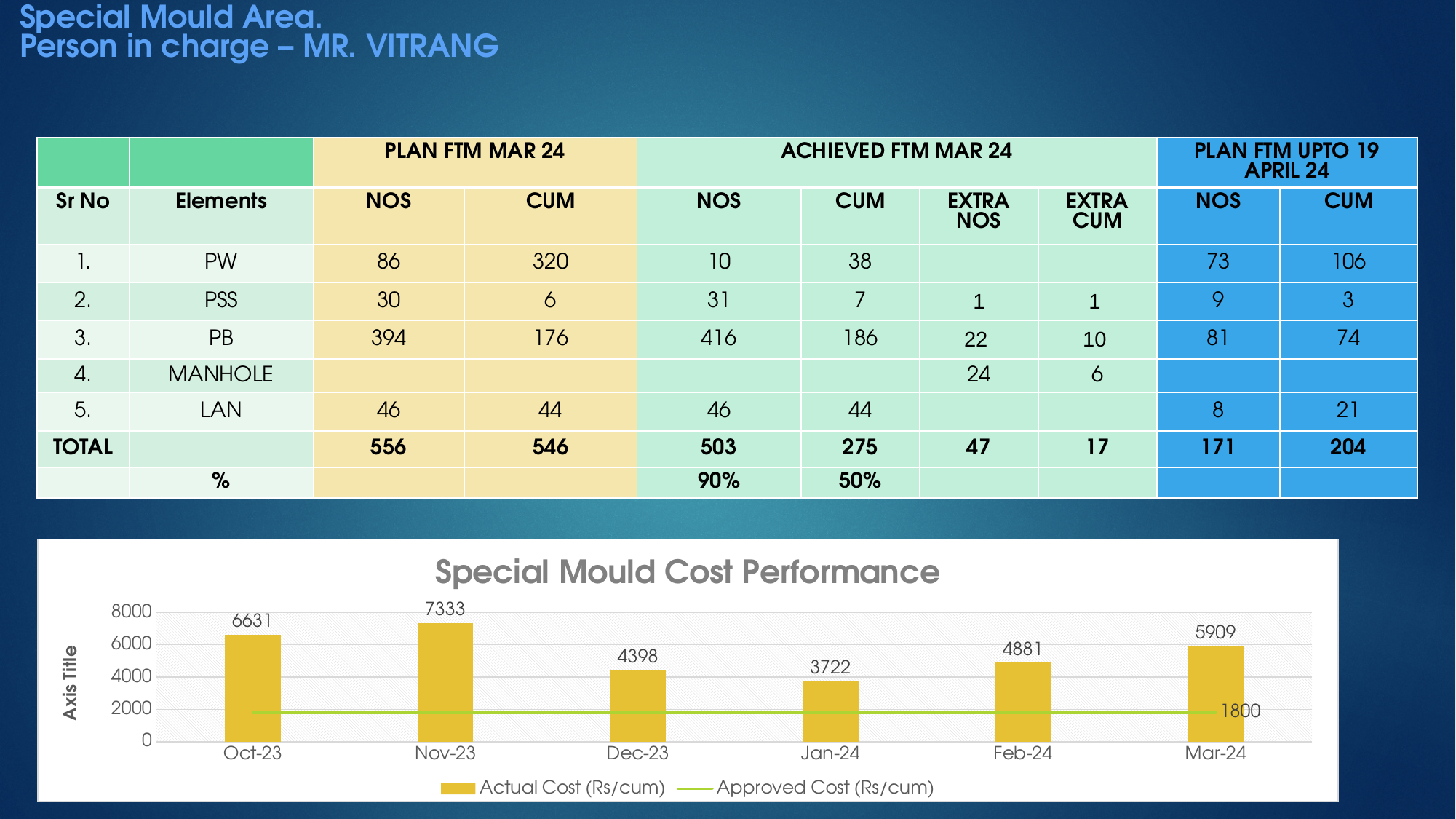

# Special Mould Area. Person in charge – MR. VITRANG
|  |  | PLAN FTM MAR 24 |  | ACHIEVED FTM MAR 24 |  |  |  | PLAN FTM UPTO 19 APRIL 24 |  |
| --- | --- | --- | --- | --- | --- | --- | --- | --- | --- |
| Sr No | Elements | NOS | CUM | NOS | CUM | EXTRA NOS | EXTRA CUM | NOS | CUM |
| 1. | PW | 86 | 320 | 10 | 38 |  |  | 73 | 106 |
| 2. | PSS | 30 | 6 | 31 | 7 | 1 | 1 | 9 | 3 |
| 3. | PB | 394 | 176 | 416 | 186 | 22 | 10 | 81 | 74 |
| 4. | MANHOLE |  |  |  |  | 24 | 6 |  |  |
| 5. | LAN | 46 | 44 | 46 | 44 |  |  | 8 | 21 |
| TOTAL |  | 556 | 546 | 503 | 275 | 47 | 17 | 171 | 204 |
|  | % |  |  | 90% | 50% |  |  |  |  |

### Chart: Special Mould Cost Performance

| Category | Actual Cost (Rs/cum) | Approved Cost (Rs/cum) |
|---|---|---|
| 45200 | 6630.666848054025 | 1800.0 |
| 45231 | 7332.570228453854 | 1800.0 |
| 45261 | 4398.320694768769 | 1800.0 |
| 45292 | 3721.8117254102526 | 1800.0 |
| 45323 | 4881.42037588785 | 1800.0 |
| 45352 | 5909.2192946214855 | 1800.0 |